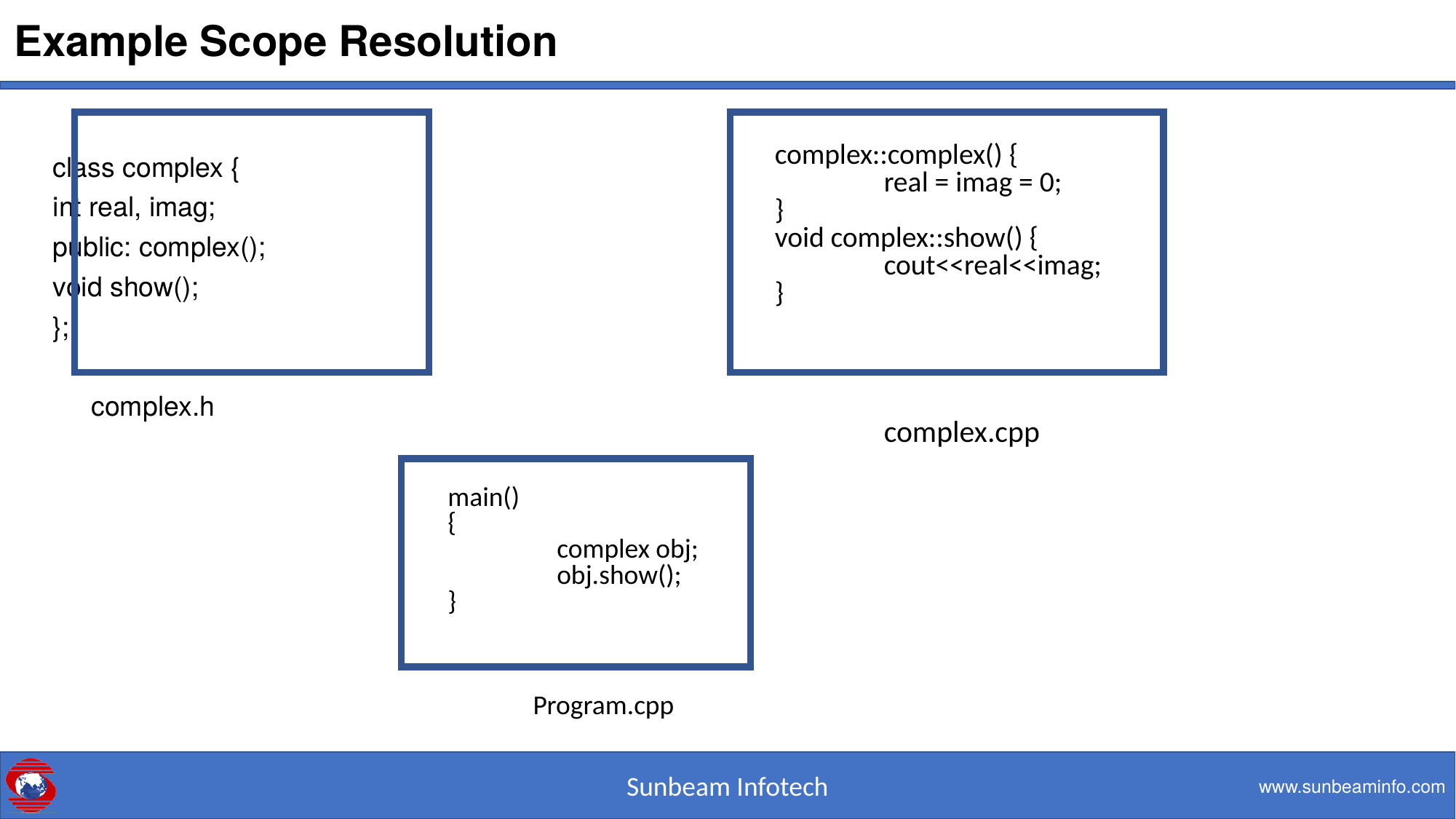

# Example Scope Resolution

		class complex {
		int real, imag;
		public: complex();
		void show();
		};

		     complex.h

complex::complex() {
	real = imag = 0;
}
void complex::show() {
	cout<<real<<imag;
}

	complex.cpp

main()
{
	complex obj;
	obj.show();
}
Program.cpp